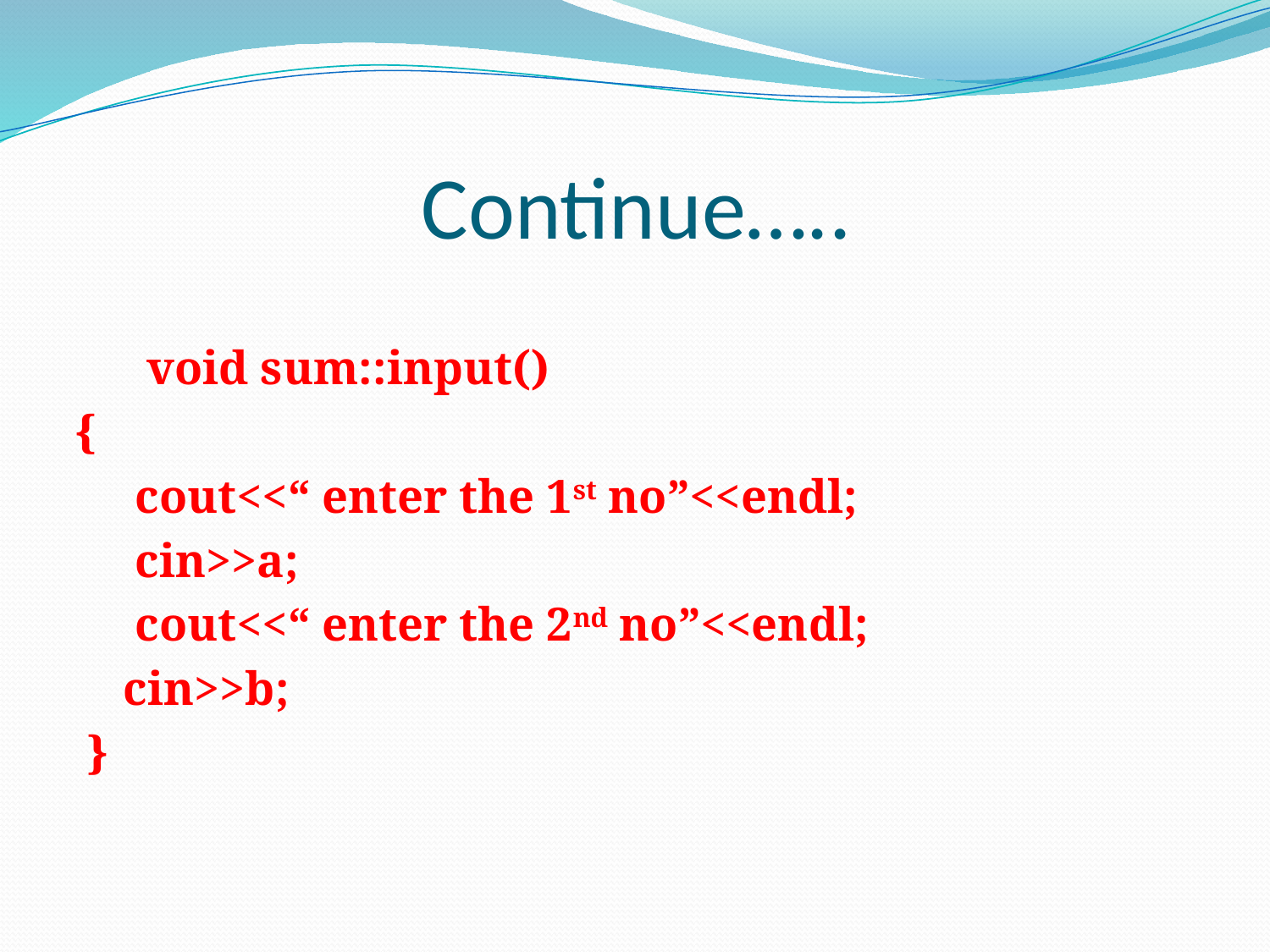

# Continue…..

      void sum::input()
{
     cout<<“ enter the 1st no”<<endl;
     cin>>a;
     cout<<“ enter the 2nd no”<<endl;
    cin>>b;
 }